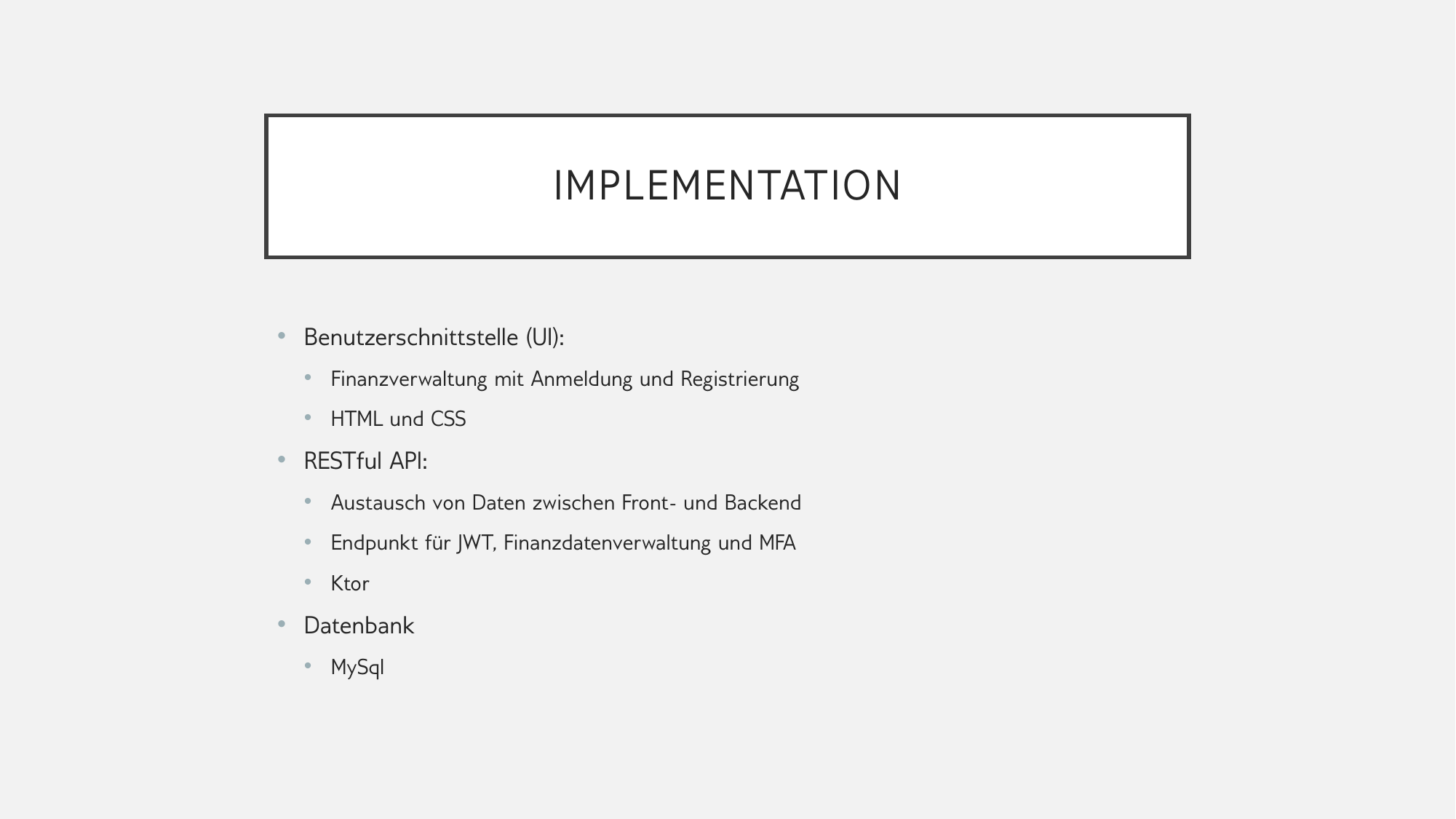

# Implementation
Benutzerschnittstelle (UI):
Finanzverwaltung mit Anmeldung und Registrierung
HTML und CSS
RESTful API:
Austausch von Daten zwischen Front- und Backend
Endpunkt für JWT, Finanzdatenverwaltung und MFA
Ktor
Datenbank
MySql